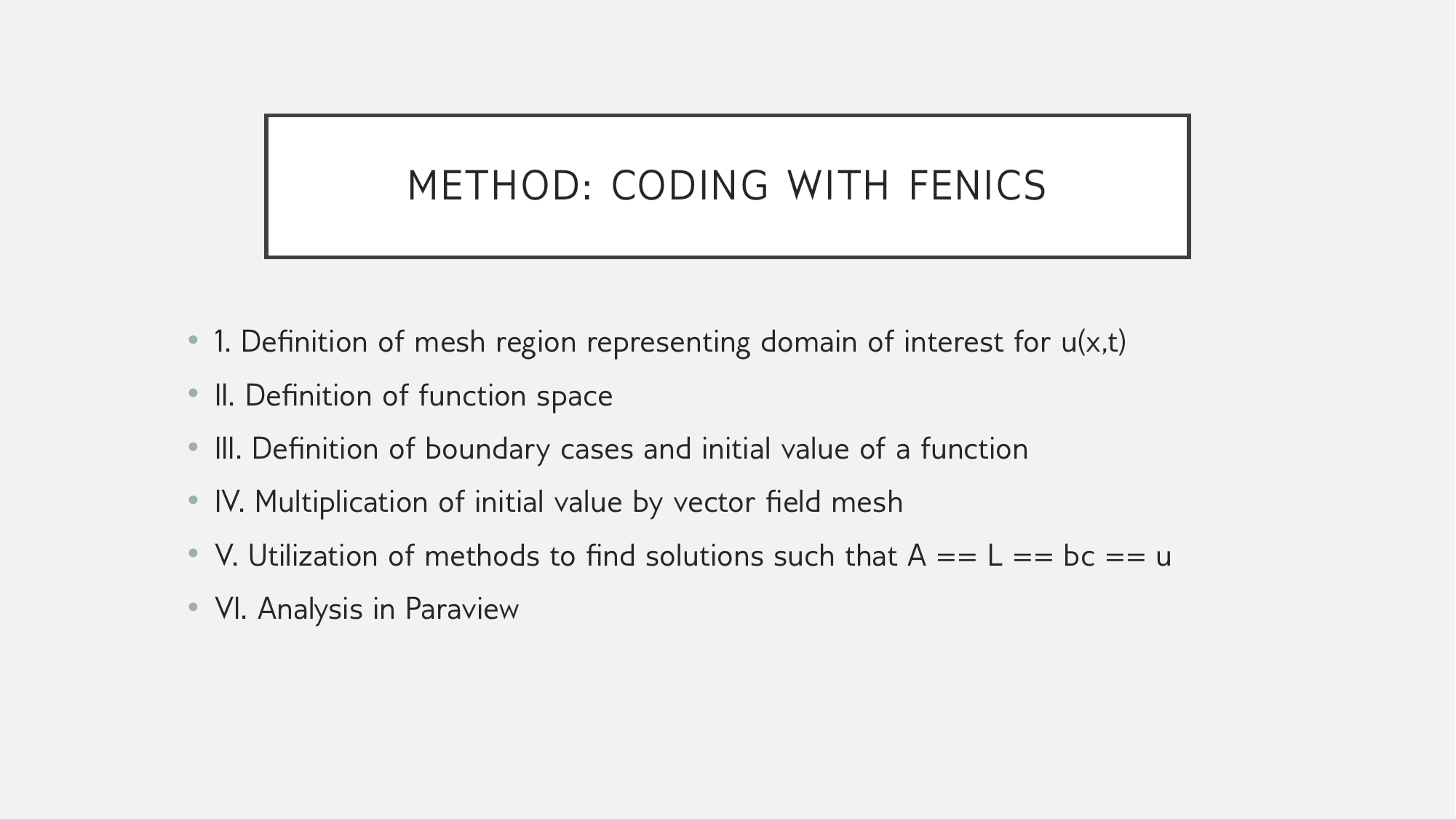

# Method: Coding with Fenics
1. Definition of mesh region representing domain of interest for u(x,t)
II. Definition of function space
III. Definition of boundary cases and initial value of a function
IV. Multiplication of initial value by vector field mesh
V. Utilization of methods to find solutions such that A == L == bc == u
VI. Analysis in Paraview